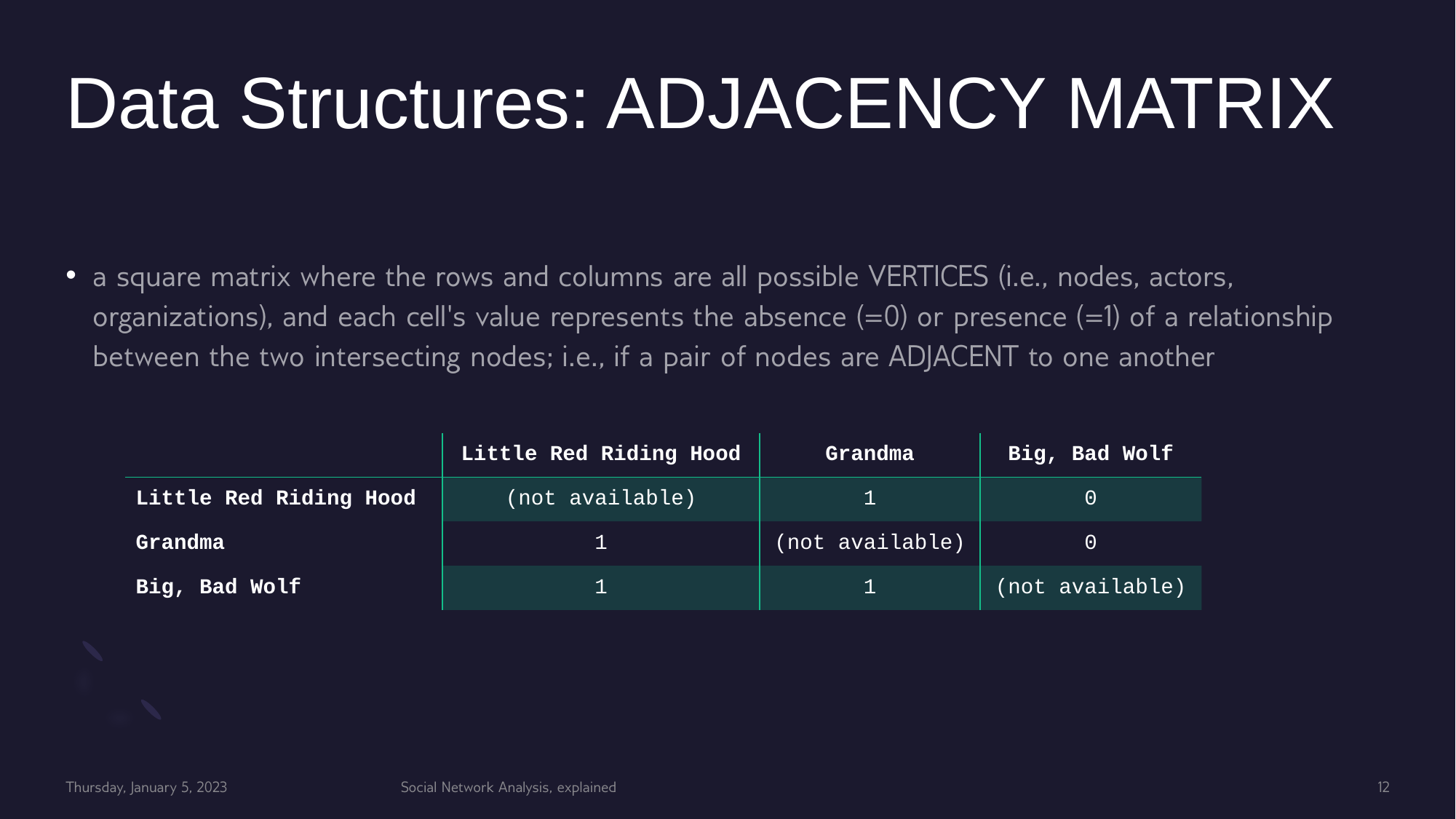

# Data Structures: ADJACENCY MATRIX
a square matrix where the rows and columns are all possible VERTICES (i.e., nodes, actors, organizations), and each cell's value represents the absence (=0) or presence (=1) of a relationship
between the two intersecting nodes; i.e., if a pair of nodes are ADJACENT to one another
|  | Little Red Riding Hood | Grandma | Big, Bad Wolf |
| --- | --- | --- | --- |
| Little Red Riding Hood | (not available) | 1 | 0 |
| Grandma | 1 | (not available) | 0 |
| Big, Bad Wolf | 1 | 1 | (not available) |
|  |
| --- |
Thursday, January 5, 2023
Social Network Analysis, explained
12